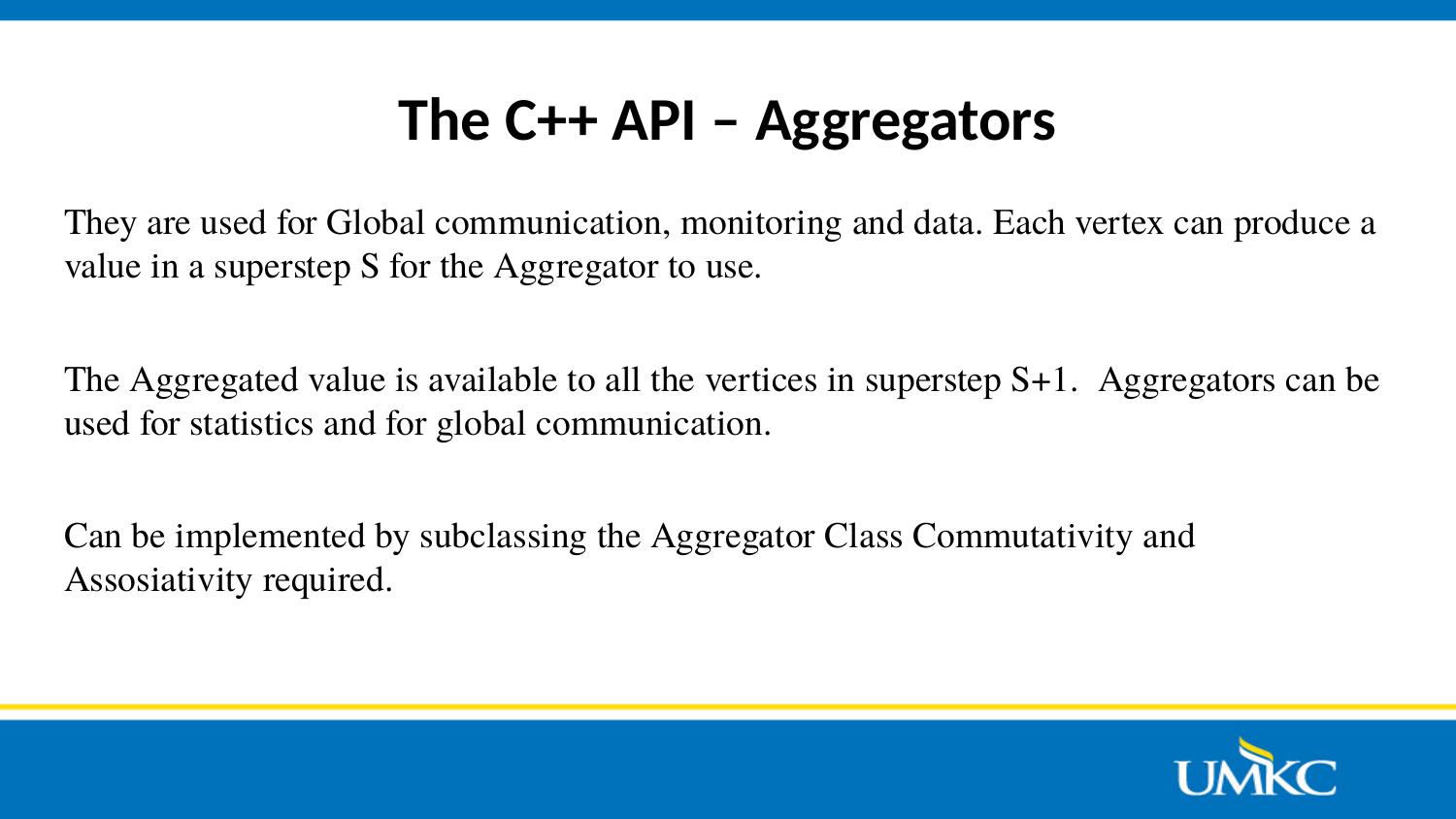

# The C++ API – Aggregators
They are used for Global communication, monitoring and data. Each vertex can produce a value in a superstep S for the Aggregator to use.

The Aggregated value is available to all the vertices in superstep S+1.  Aggregators can be used for statistics and for global communication.

Can be implemented by subclassing the Aggregator Class Commutativity and Assosiativity required.